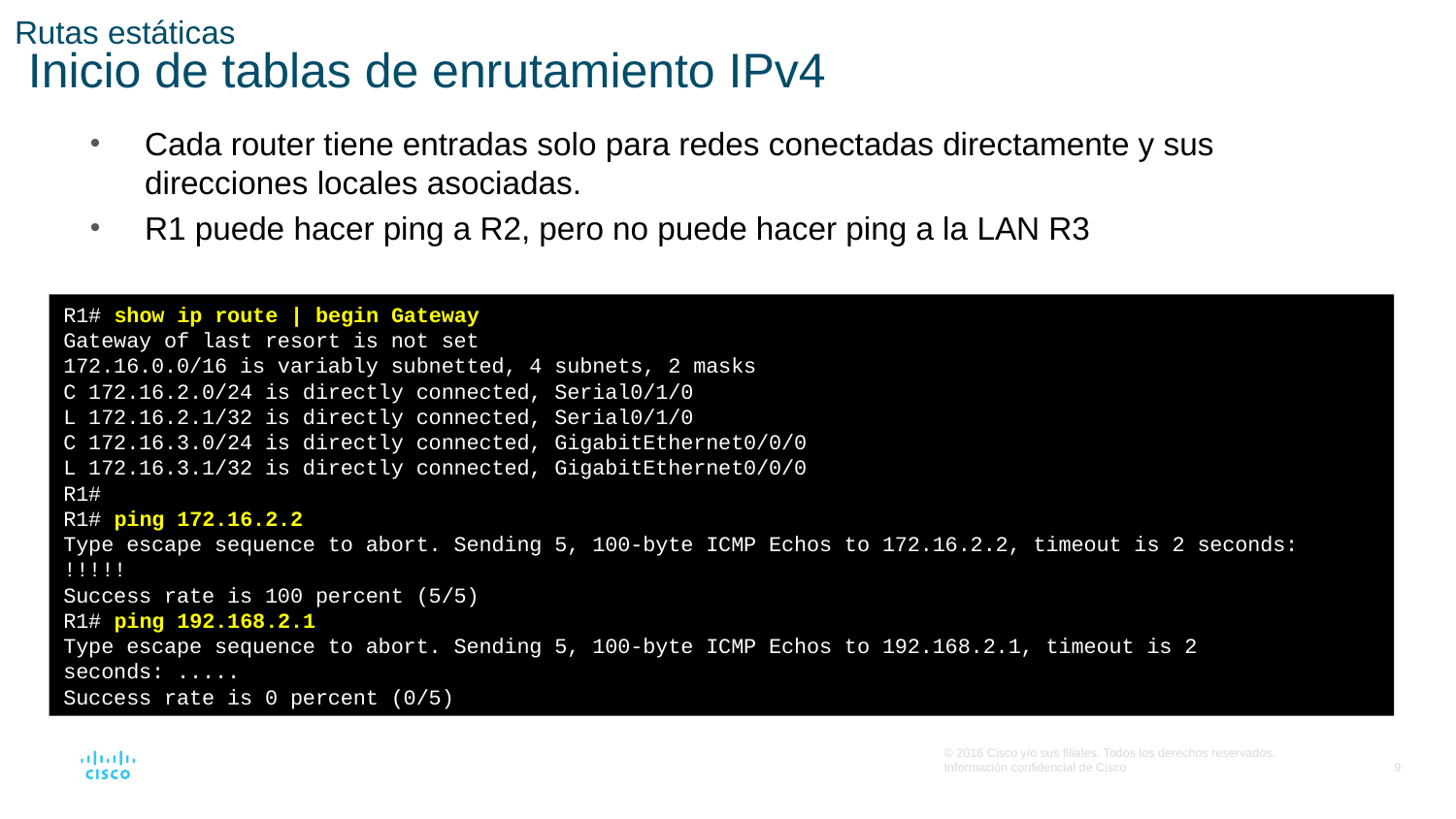

# Rutas estáticas Inicio de tablas de enrutamiento IPv4
Cada router tiene entradas solo para redes conectadas directamente y sus direcciones locales asociadas.
R1 puede hacer ping a R2, pero no puede hacer ping a la LAN R3
R1# show ip route | begin Gateway
Gateway of last resort is not set
172.16.0.0/16 is variably subnetted, 4 subnets, 2 masks
C 172.16.2.0/24 is directly connected, Serial0/1/0
L 172.16.2.1/32 is directly connected, Serial0/1/0
C 172.16.3.0/24 is directly connected, GigabitEthernet0/0/0
L 172.16.3.1/32 is directly connected, GigabitEthernet0/0/0
R1#
R1# ping 172.16.2.2
Type escape sequence to abort. Sending 5, 100-byte ICMP Echos to 172.16.2.2, timeout is 2 seconds:
!!!!!
Success rate is 100 percent (5/5)
R1# ping 192.168.2.1
Type escape sequence to abort. Sending 5, 100-byte ICMP Echos to 192.168.2.1, timeout is 2 seconds: .....
Success rate is 0 percent (0/5)